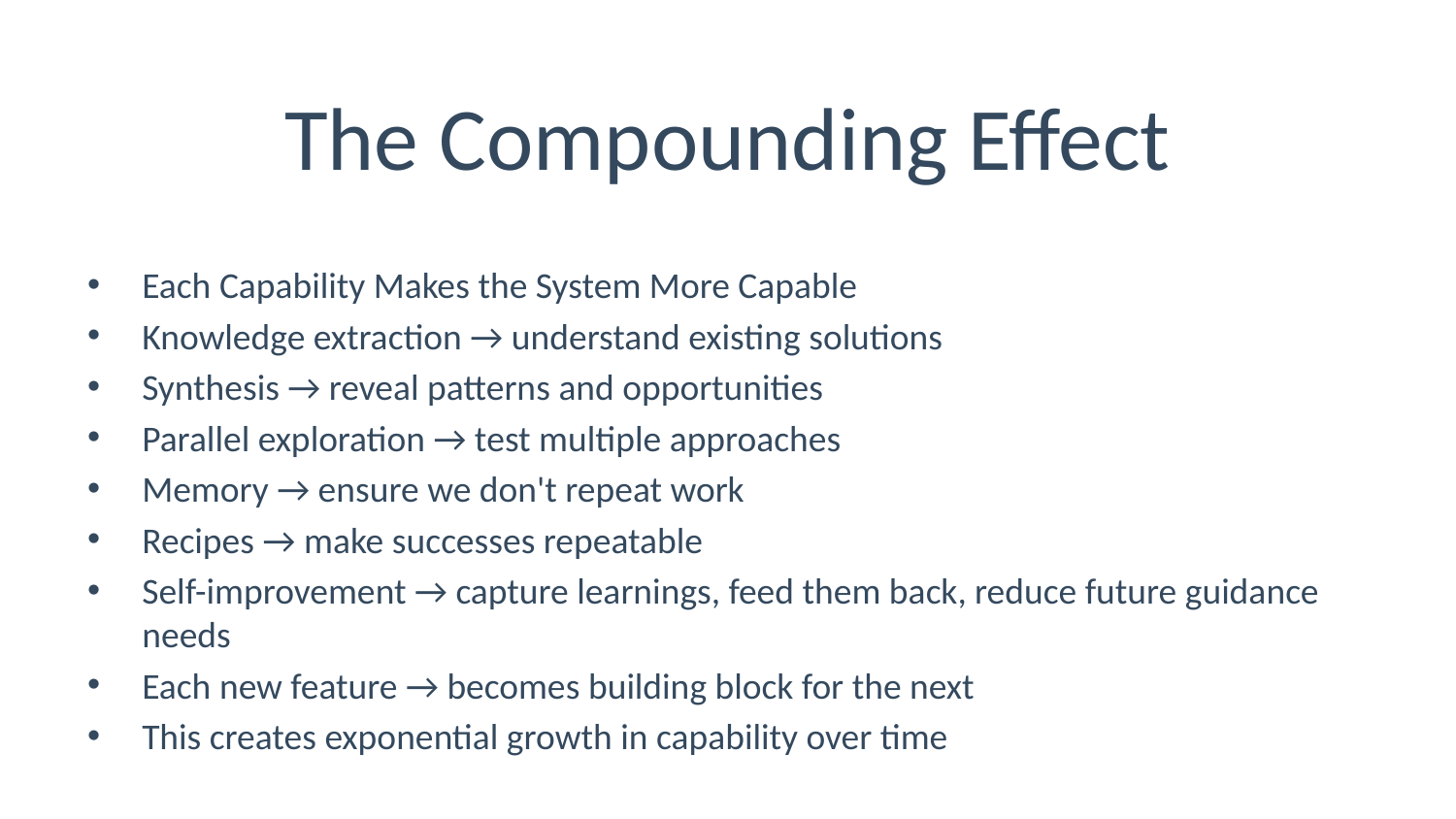

# The Compounding Effect
Each Capability Makes the System More Capable
Knowledge extraction → understand existing solutions
Synthesis → reveal patterns and opportunities
Parallel exploration → test multiple approaches
Memory → ensure we don't repeat work
Recipes → make successes repeatable
Self-improvement → capture learnings, feed them back, reduce future guidance needs
Each new feature → becomes building block for the next
This creates exponential growth in capability over time